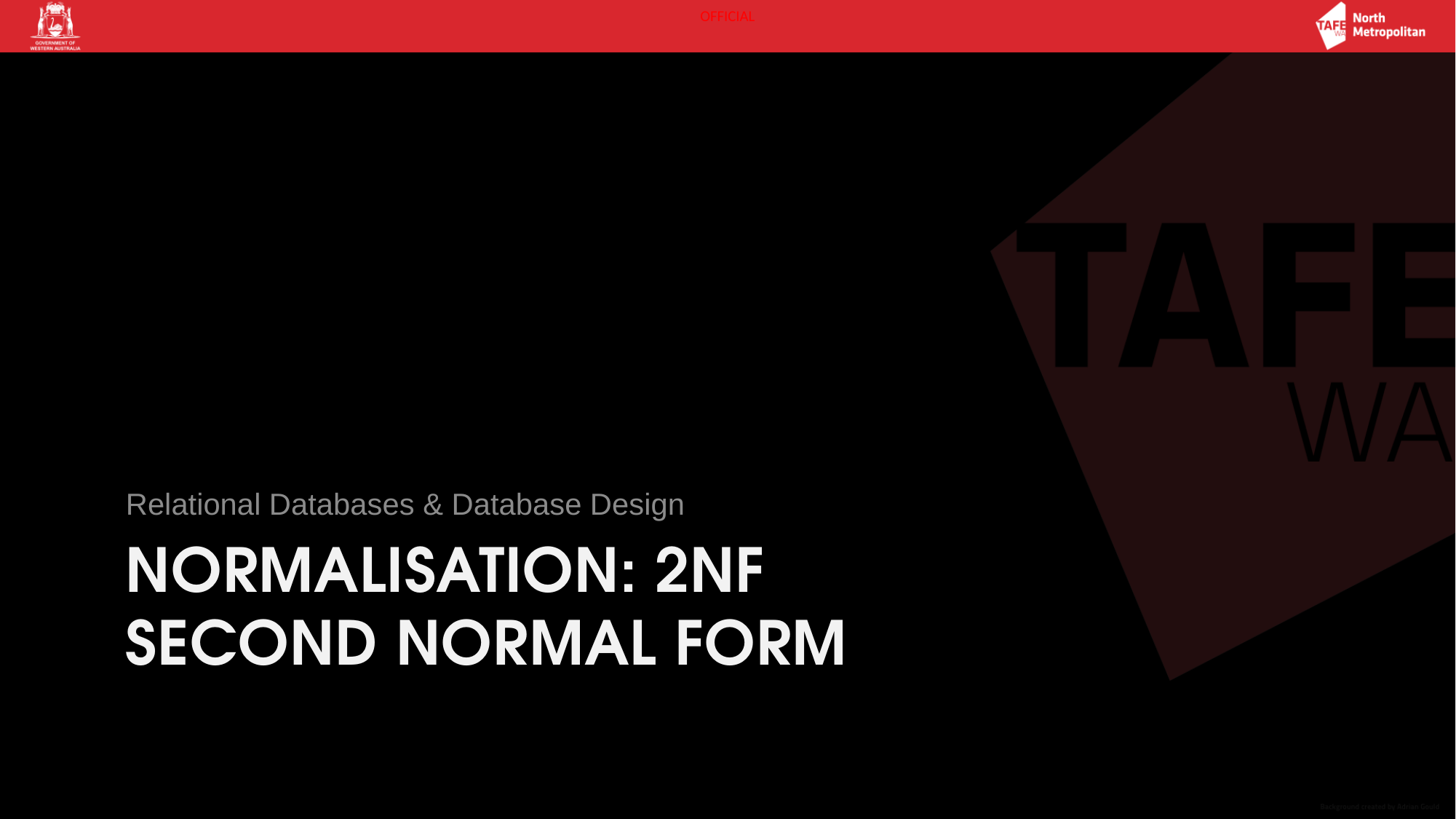

Relational Databases & Database Design
# Normalisation: 2NF Second Normal Form